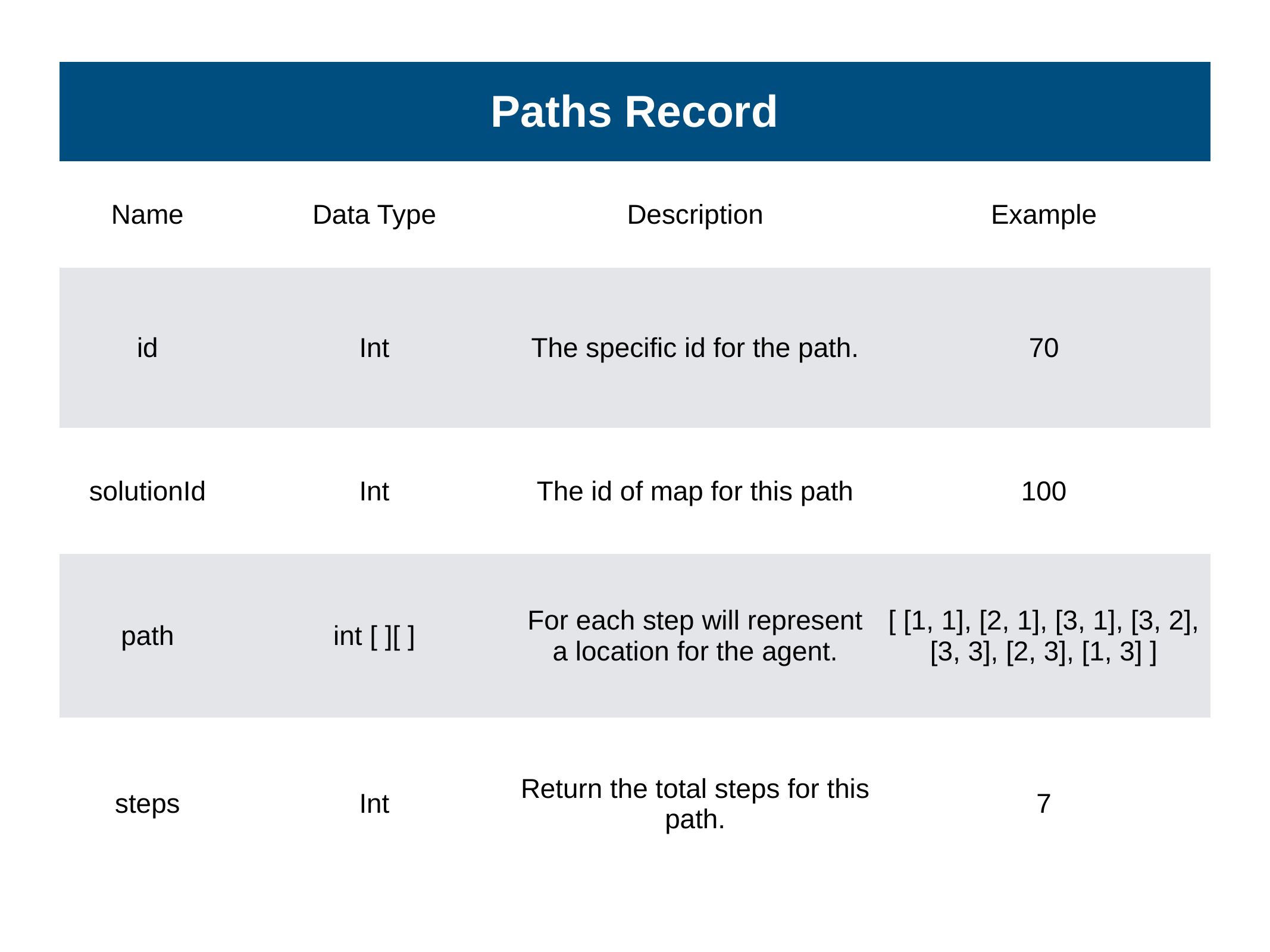

| Paths Record |  |  |  |  |  |
| --- | --- | --- | --- | --- | --- |
| Name | Data Type | Description |  |  | Example |
| id | Int | The specific id for the path. |  |  | 70 |
| solutionId | Int | The id of map for this path |  |  | 100 |
| path | int [ ][ ] | For each step will represent a location for the agent. |  |  | [ [1, 1], [2, 1], [3, 1], [3, 2], [3, 3], [2, 3], [1, 3] ] |
| steps | Int | Return the total steps for this path. |  |  | 7 |